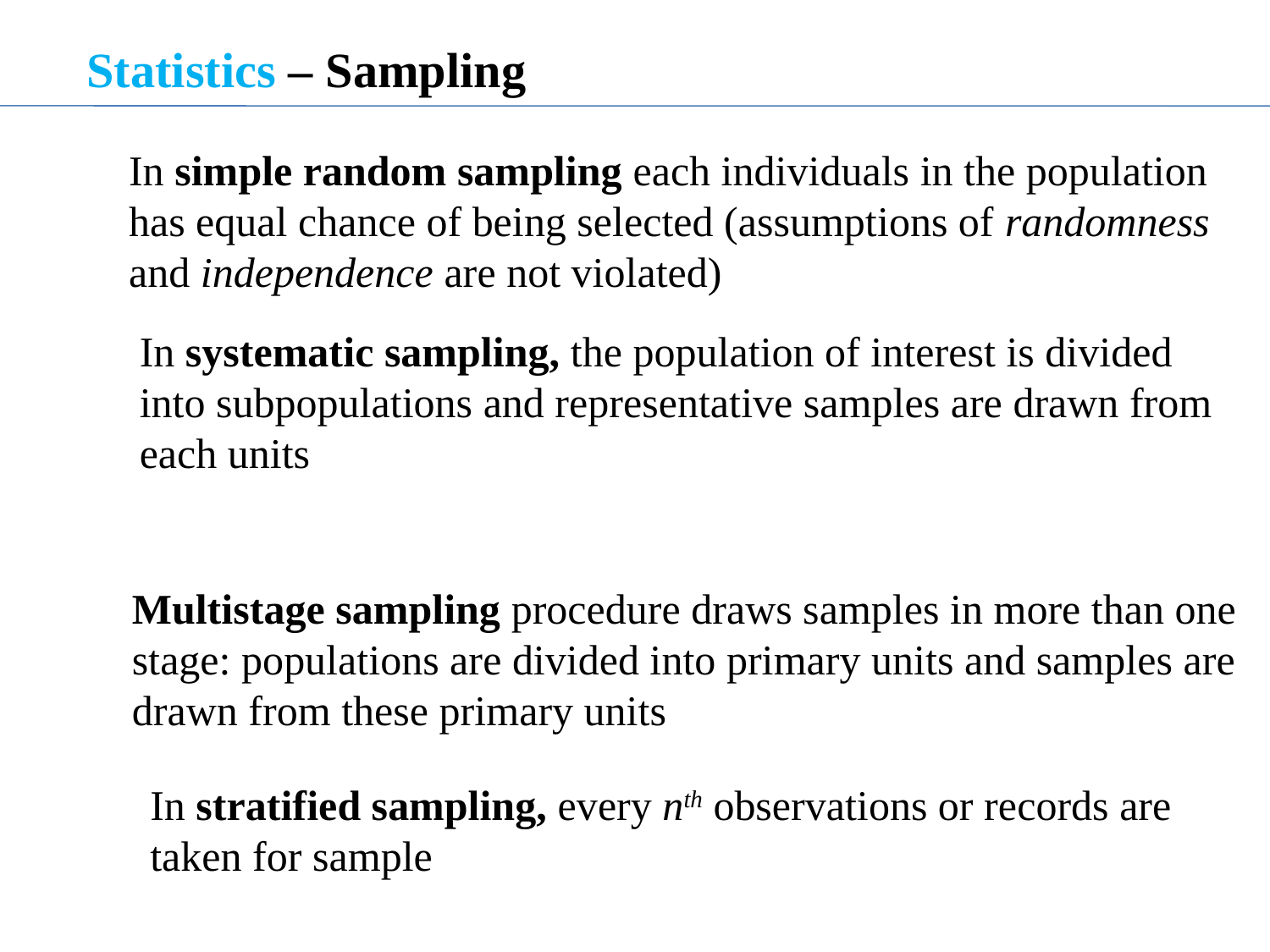

Statistics – Sampling

In simple random sampling each individuals in the population has equal chance of being selected (assumptions of randomness and independence are not violated)
In systematic sampling, the population of interest is divided into subpopulations and representative samples are drawn from each units
Multistage sampling procedure draws samples in more than one stage: populations are divided into primary units and samples are drawn from these primary units
In stratified sampling, every nth observations or records are taken for sample